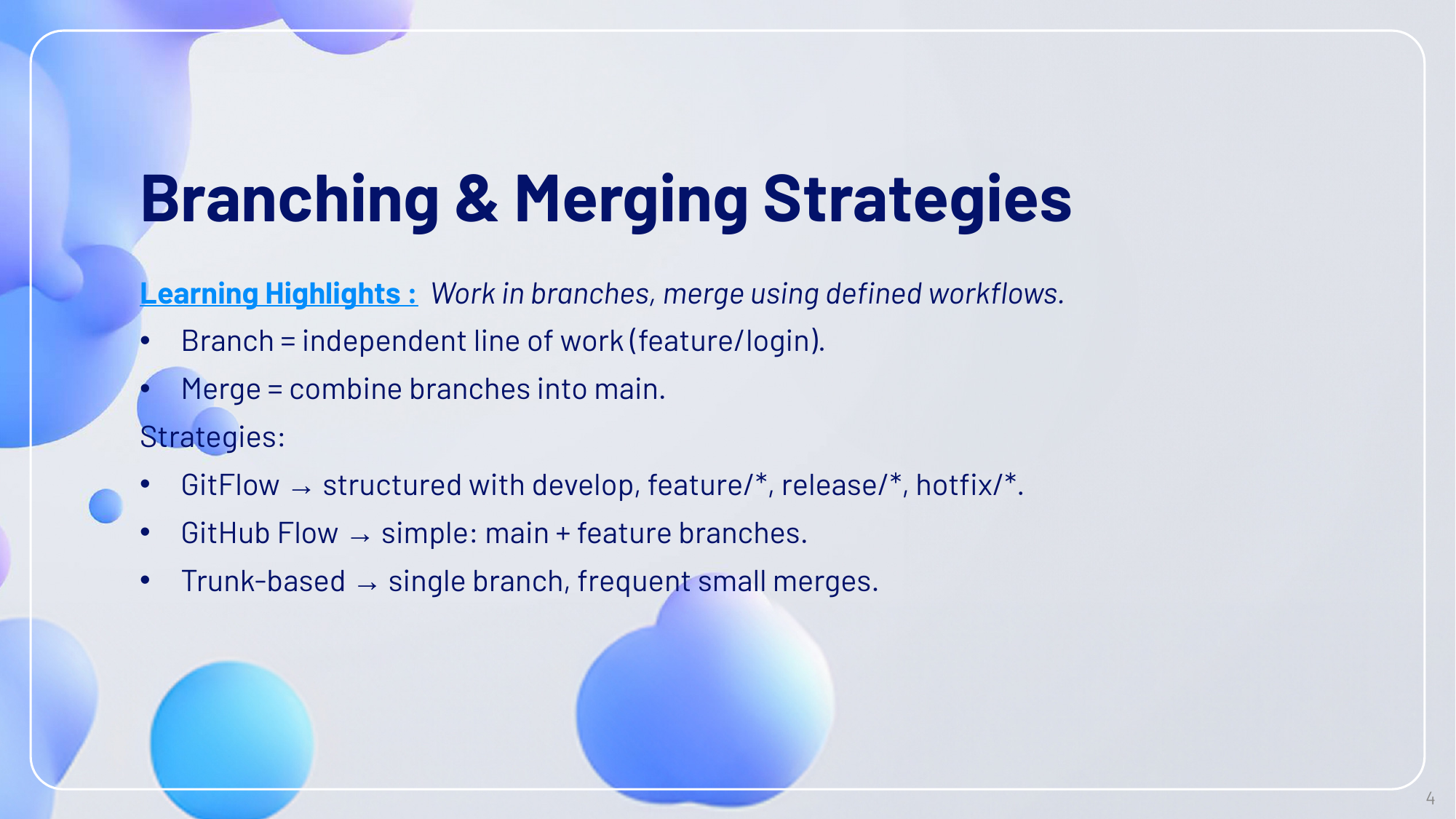

# Branching & Merging Strategies
Learning Highlights :  Work in branches, merge using defined workflows.
Branch = independent line of work (feature/login).
Merge = combine branches into main.
Strategies:
GitFlow → structured with develop, feature/*, release/*, hotfix/*.
GitHub Flow → simple: main + feature branches.
Trunk-based → single branch, frequent small merges.

4